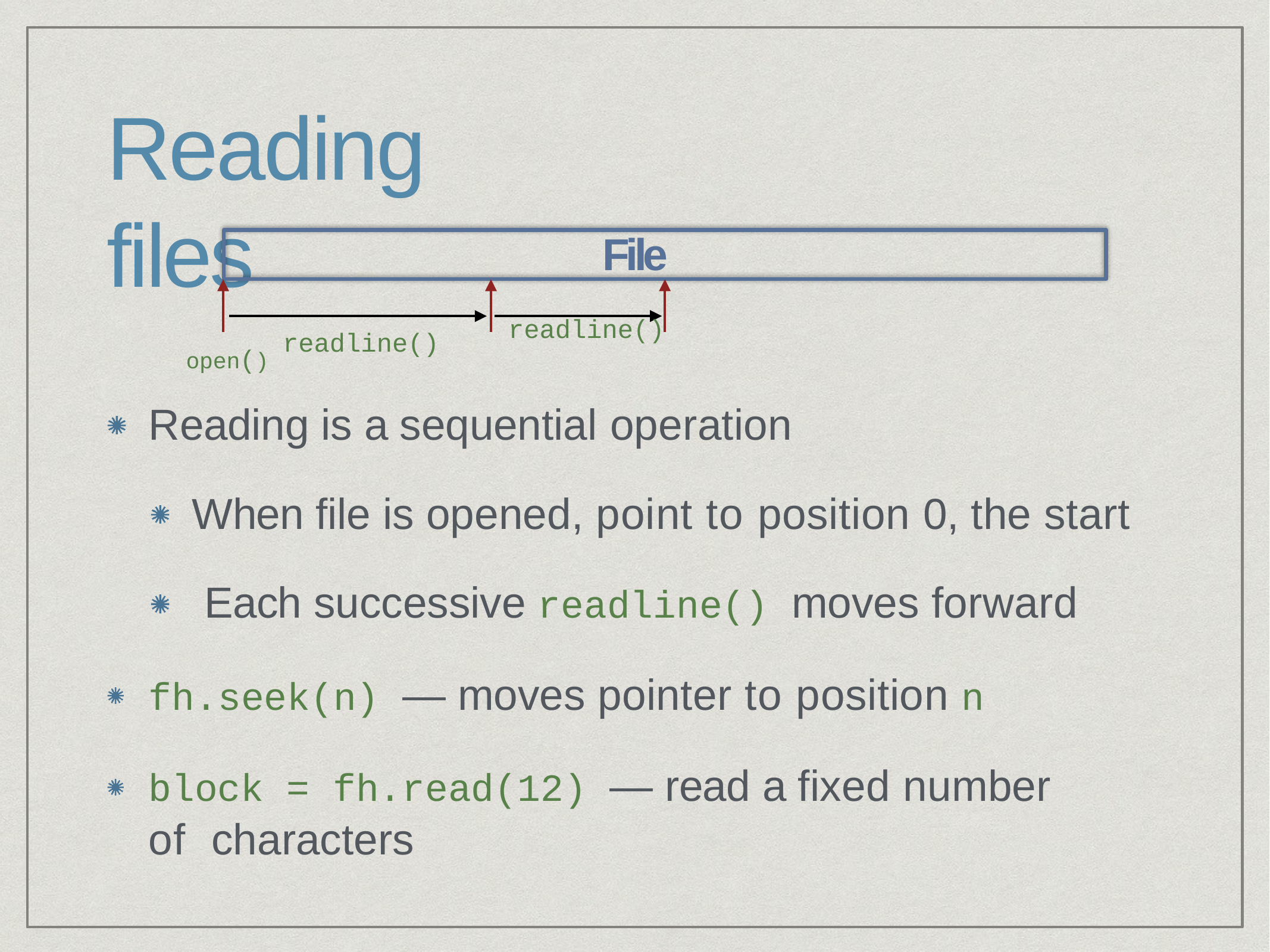

# Reading files

File

open() readline()

readline()

Reading is a sequential operation
When file is opened, point to position 0, the start  Each successive readline() moves forward
fh.seek(n) — moves pointer to position n
block = fh.read(12) — read a fixed number of  characters